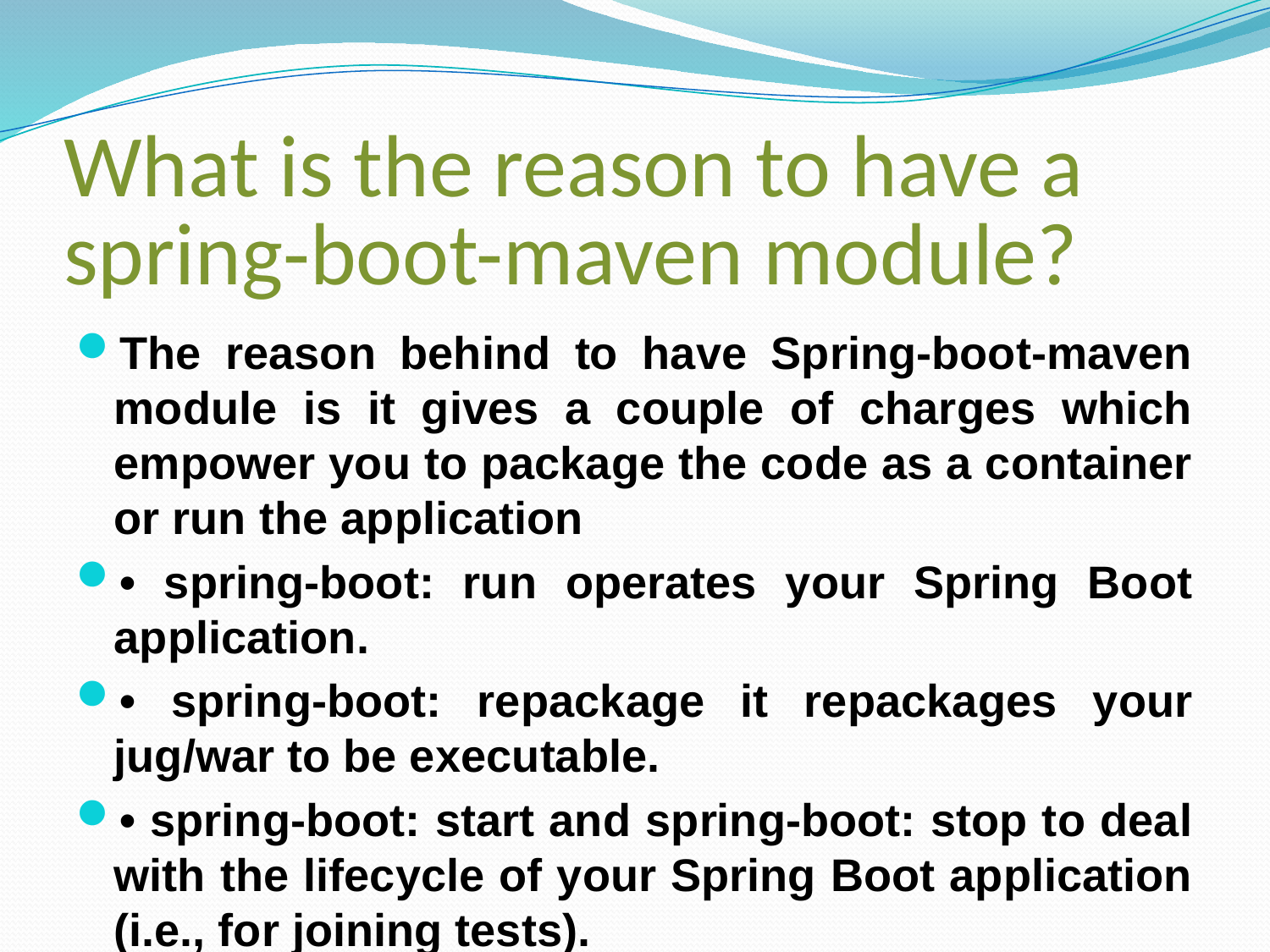

# What is the reason to have a spring-boot-maven module?
The reason behind to have Spring-boot-maven module is it gives a couple of charges which empower you to package the code as a container or run the application
• spring-boot: run operates your Spring Boot application.
• spring-boot: repackage it repackages your jug/war to be executable.
• spring-boot: start and spring-boot: stop to deal with the lifecycle of your Spring Boot application (i.e., for joining tests).
• spring-boot: build-data creates build data that can be utilized by the Actuator.